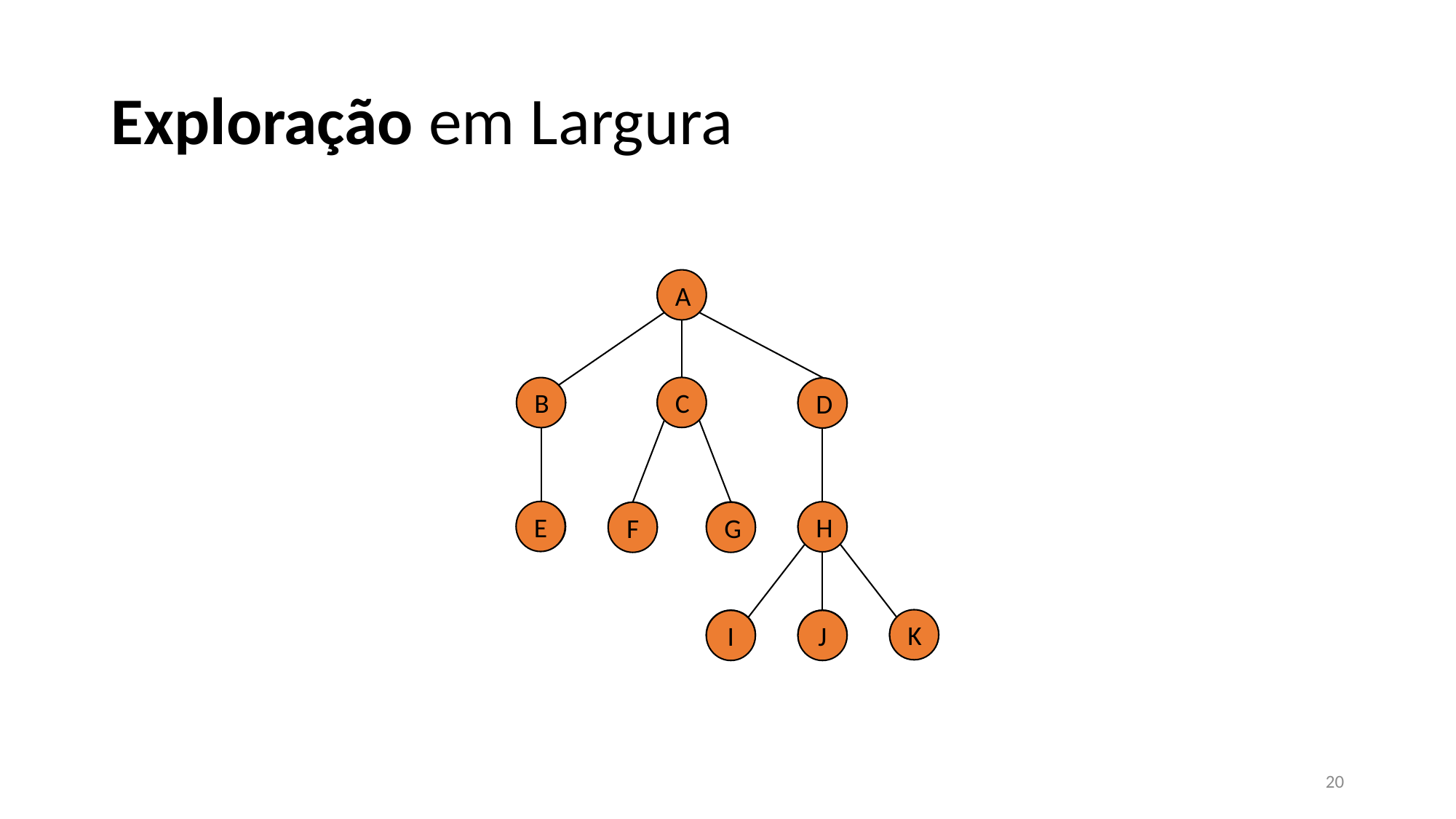

# Exploração em Largura

A
A
C
D
B
E
G
H
F
J
I
K
C
B
D
E
H
F
G
K
I
J
20